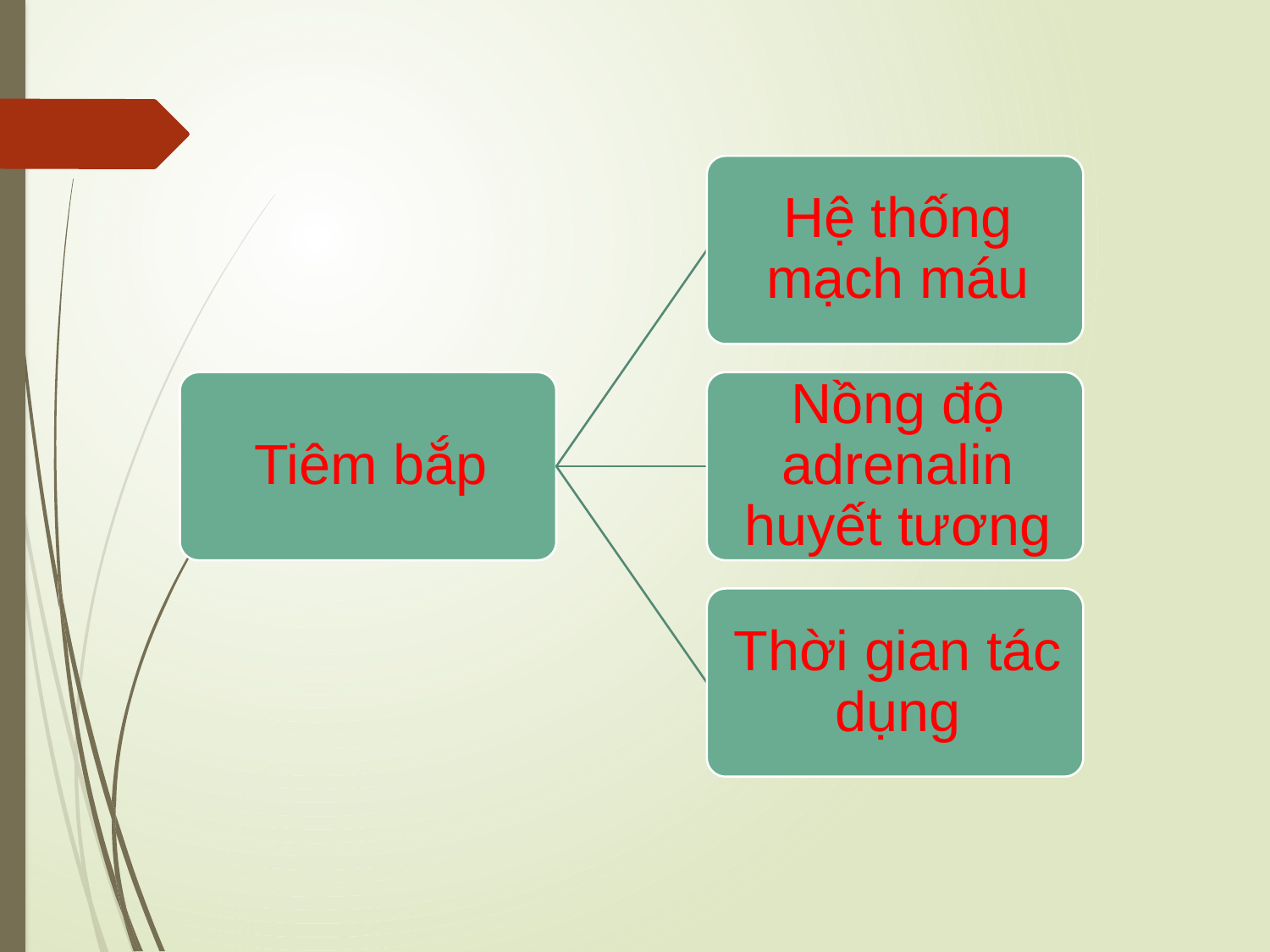

Tiêm bắp

Hệ thống mạch máu

Nồng độ adrenalin huyết tương

Thời gian tác dụng